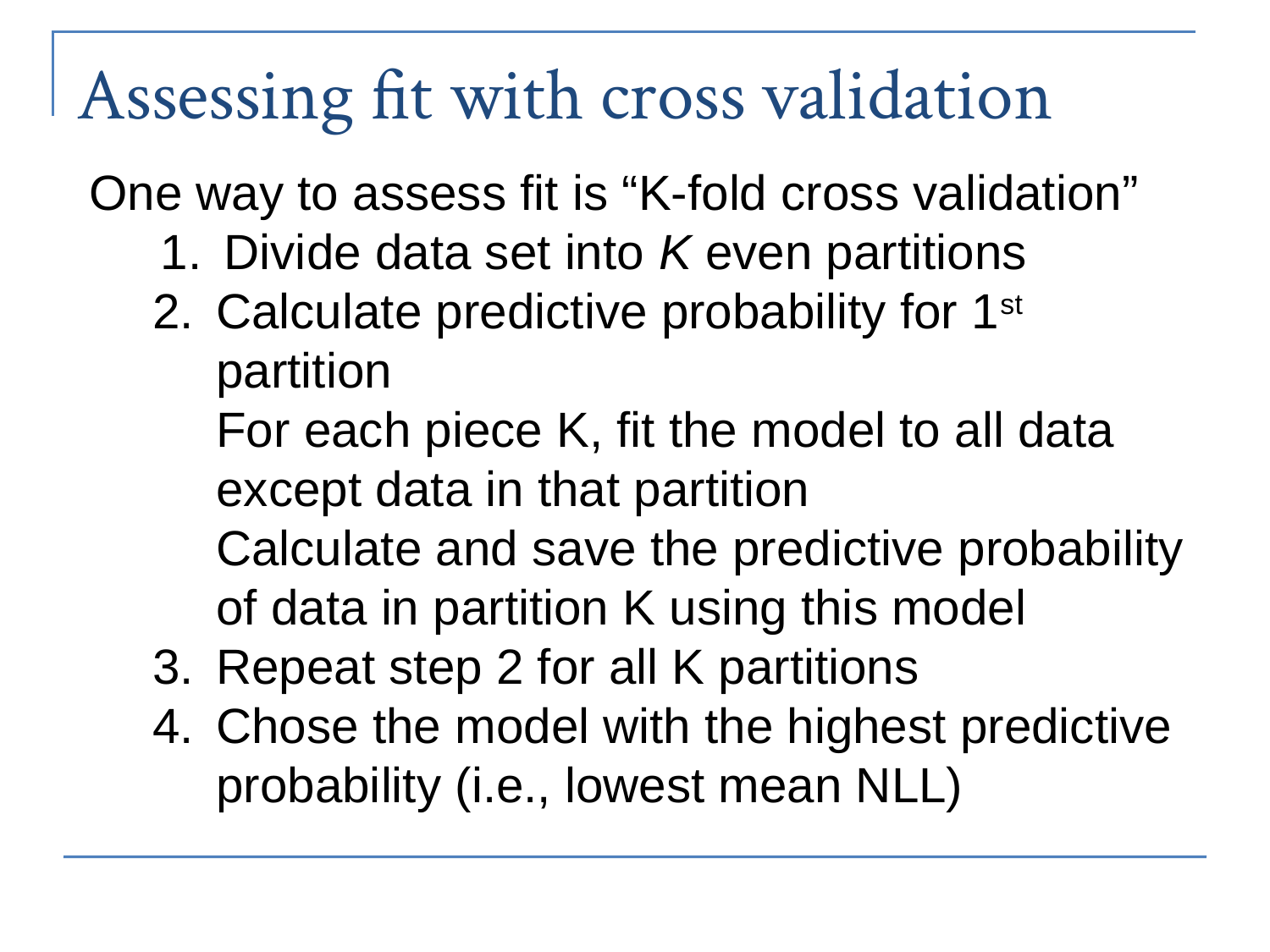

# Assessing fit with cross validation
One way to assess fit is “K-fold cross validation”
Divide data set into K even partitions
Calculate predictive probability for 1st partition
For each piece K, fit the model to all data except data in that partition
Calculate and save the predictive probability of data in partition K using this model
Repeat step 2 for all K partitions
Chose the model with the highest predictive probability (i.e., lowest mean NLL)